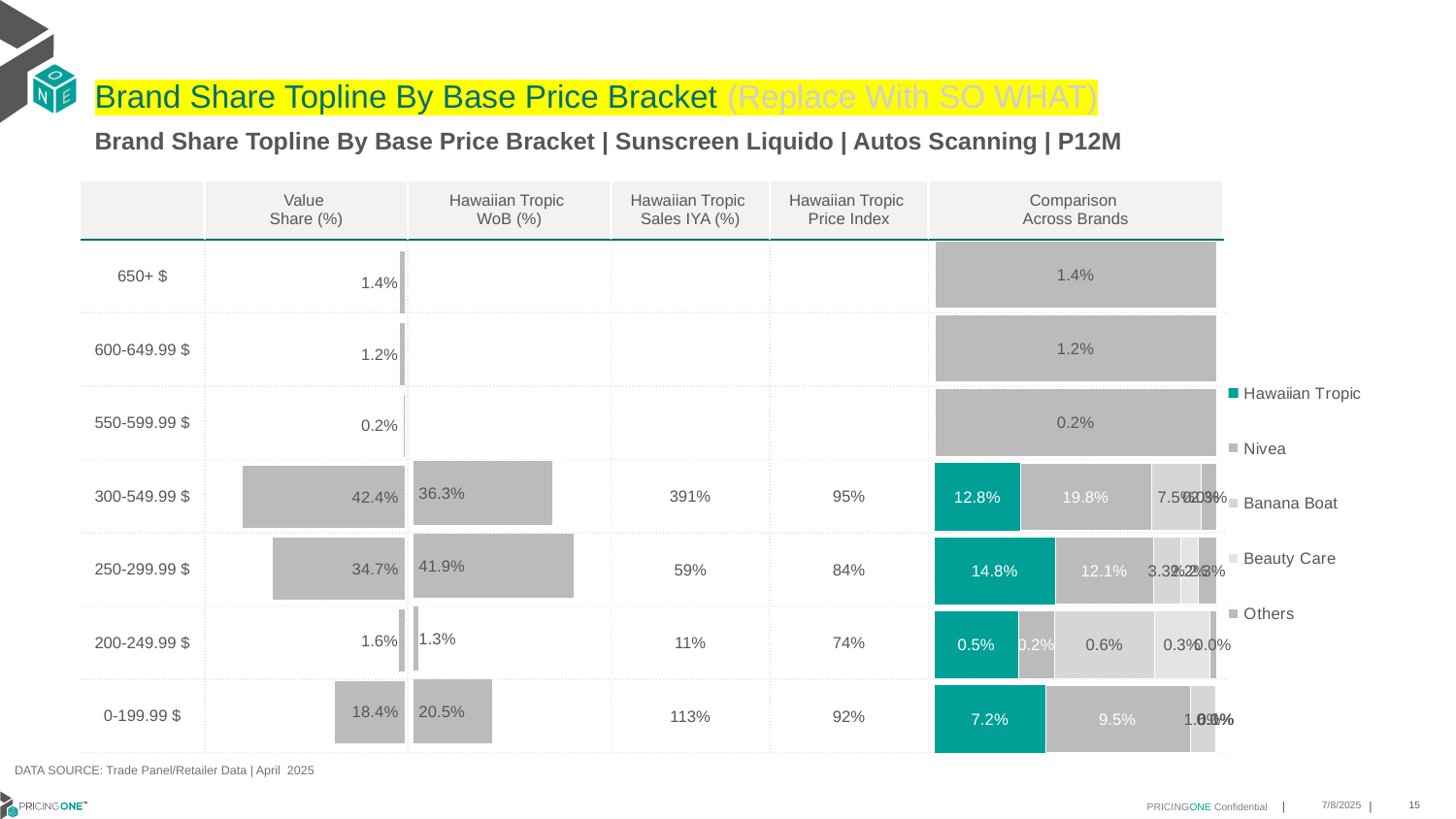

# Brand Share Topline By Base Price Bracket (Replace With SO WHAT)
Brand Share Topline By Base Price Bracket | Sunscreen Liquido | Autos Scanning | P12M
|  | Value Share (%) | Hawaiian Tropic WoB (%) | Hawaiian Tropic Sales IYA (%) | Hawaiian Tropic Price Index | Comparison Across Brands |
| --- | --- | --- | --- | --- | --- |
| 650+ $ |  |  |  |  |  |
| 600-649.99 $ |  |  |  |  |  |
| 550-599.99 $ |  |  |  |  |  |
| 300-549.99 $ |  |  | 391% | 95% |  |
| 250-299.99 $ |  |  | 59% | 84% |  |
| 200-249.99 $ |  |  | 11% | 74% |  |
| 0-199.99 $ |  |  | 113% | 92% |  |

### Chart

| Category | Hawaiian Tropic | Nivea | Banana Boat | Beauty Care | Others |
|---|---|---|---|---|---|
| 650+ $ | None | None | None | None | 0.013905432487862185 |
| 600-649.99 $ | None | None | None | None | 0.012128541643948871 |
| 550-599.99 $ | None | None | None | None | 0.0023479955188701737 |
| 300-549.99 $ | 0.1282283686652365 | 0.1981241182207497 | 0.07475762937316476 | 5.360764882350741e-05 | 0.023149621817963706 |
| 250-299.99 $ | 0.1478614347494501 | 0.12110982254643421 | 0.033152109946541546 | 0.022030001535288776 | 0.022821916830734975 |
| 200-249.99 $ | 0.004717298412556905 | 0.0020256630775317987 | 0.005653939328885332 | 0.0030879748499041183 | 0.00040761678322806137 |
| 0-199.99 $ | 0.07228459673523284 | 0.09467888938121992 | 0.016469254042112087 | 0.00013528253360651867 | 0.0008688838706534289 |

### Chart

| Category | Value Share |
|---|---|
|  | 0.013905432487862183 |

### Chart

| Category | Brand WoB % |
|---|---|
|  | None |
DATA SOURCE: Trade Panel/Retailer Data | April  2025

7/8/2025
15